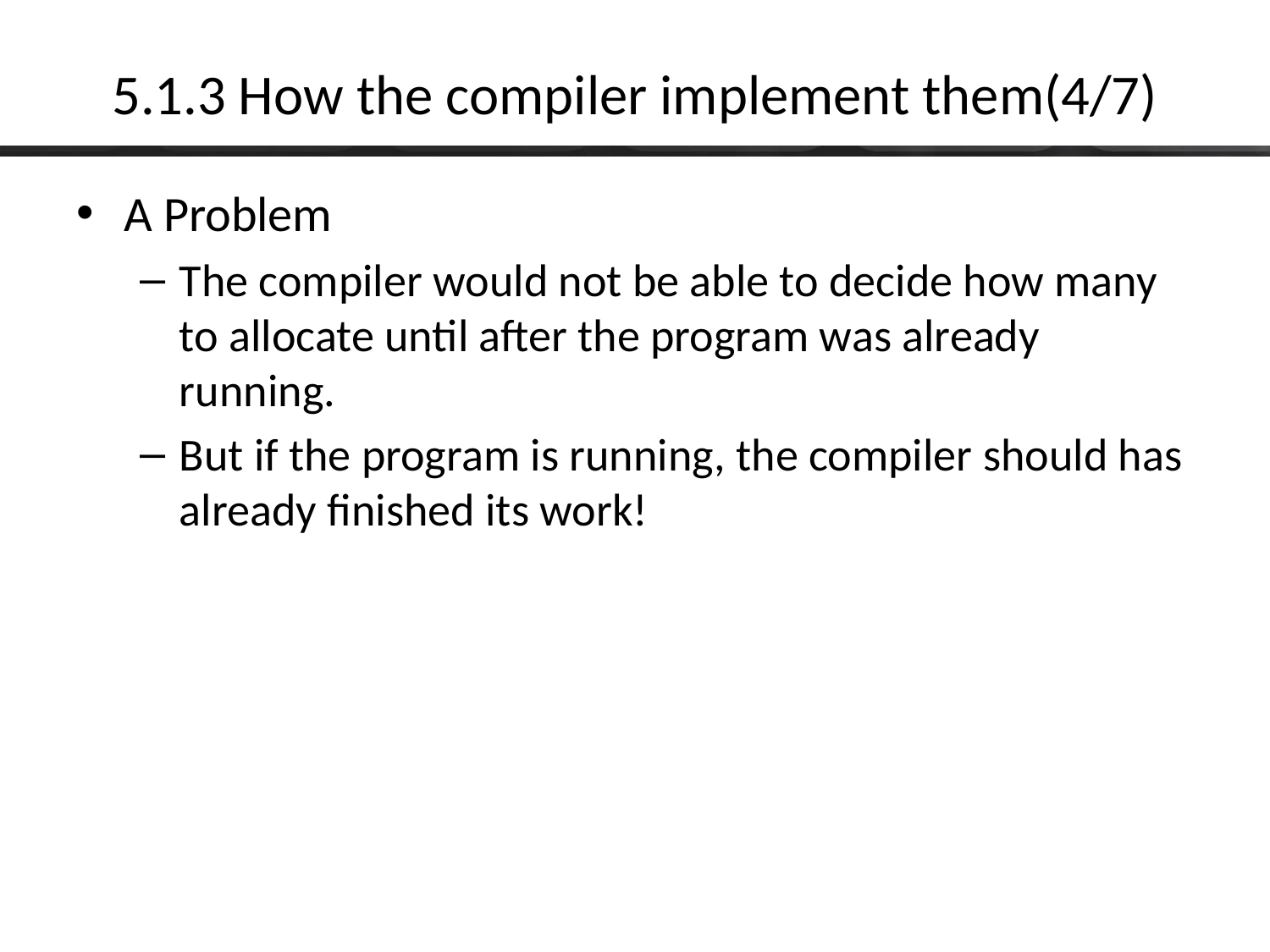

# 5.1.3 How the compiler implement them(4/7)
A Problem
The compiler would not be able to decide how many to allocate until after the program was already running.
But if the program is running, the compiler should has already finished its work!
27